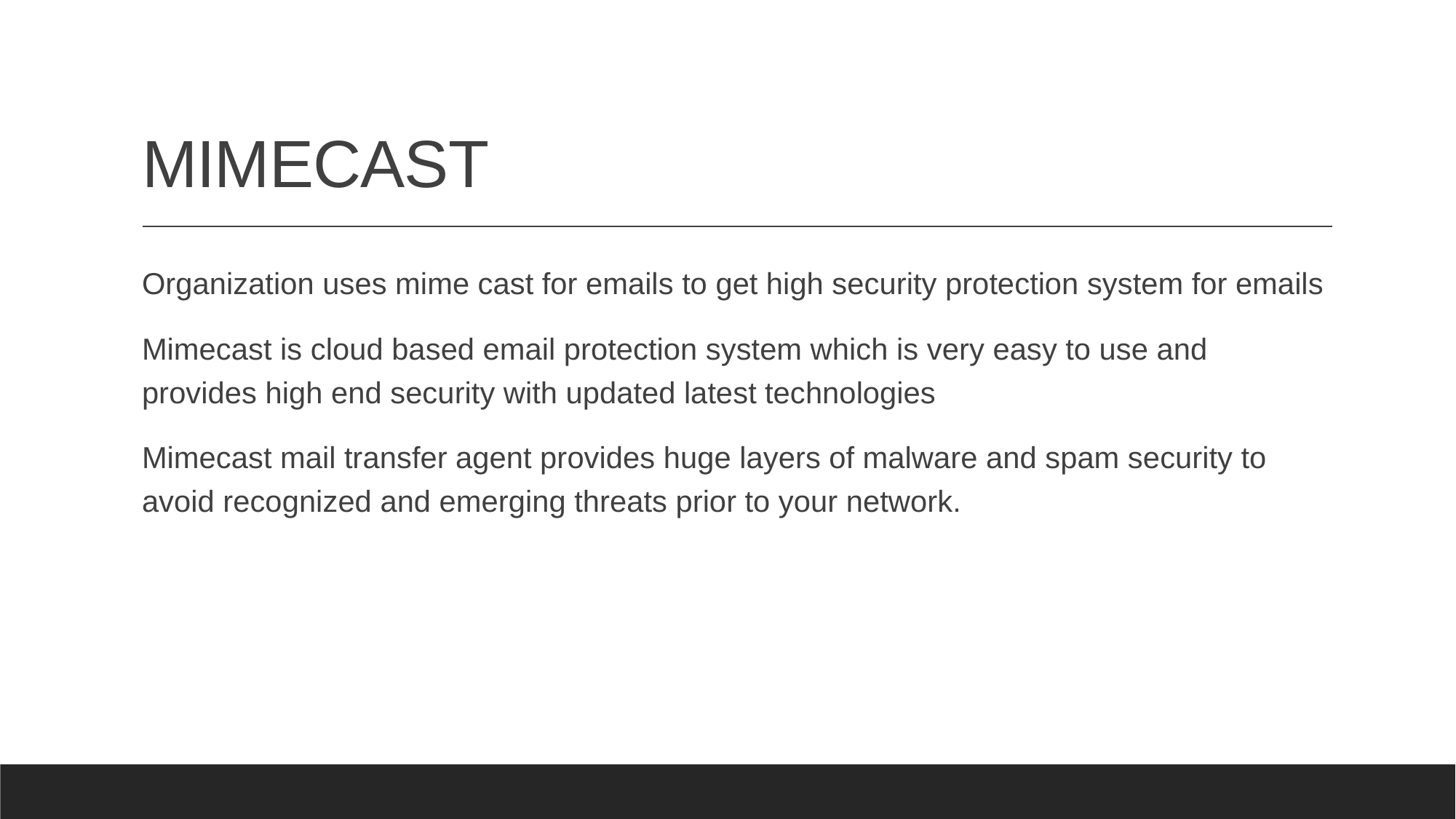

# MIMECAST
Organization uses mime cast for emails to get high security protection system for emails
Mimecast is cloud based email protection system which is very easy to use and provides high end security with updated latest technologies
Mimecast mail transfer agent provides huge layers of malware and spam security to avoid recognized and emerging threats prior to your network.